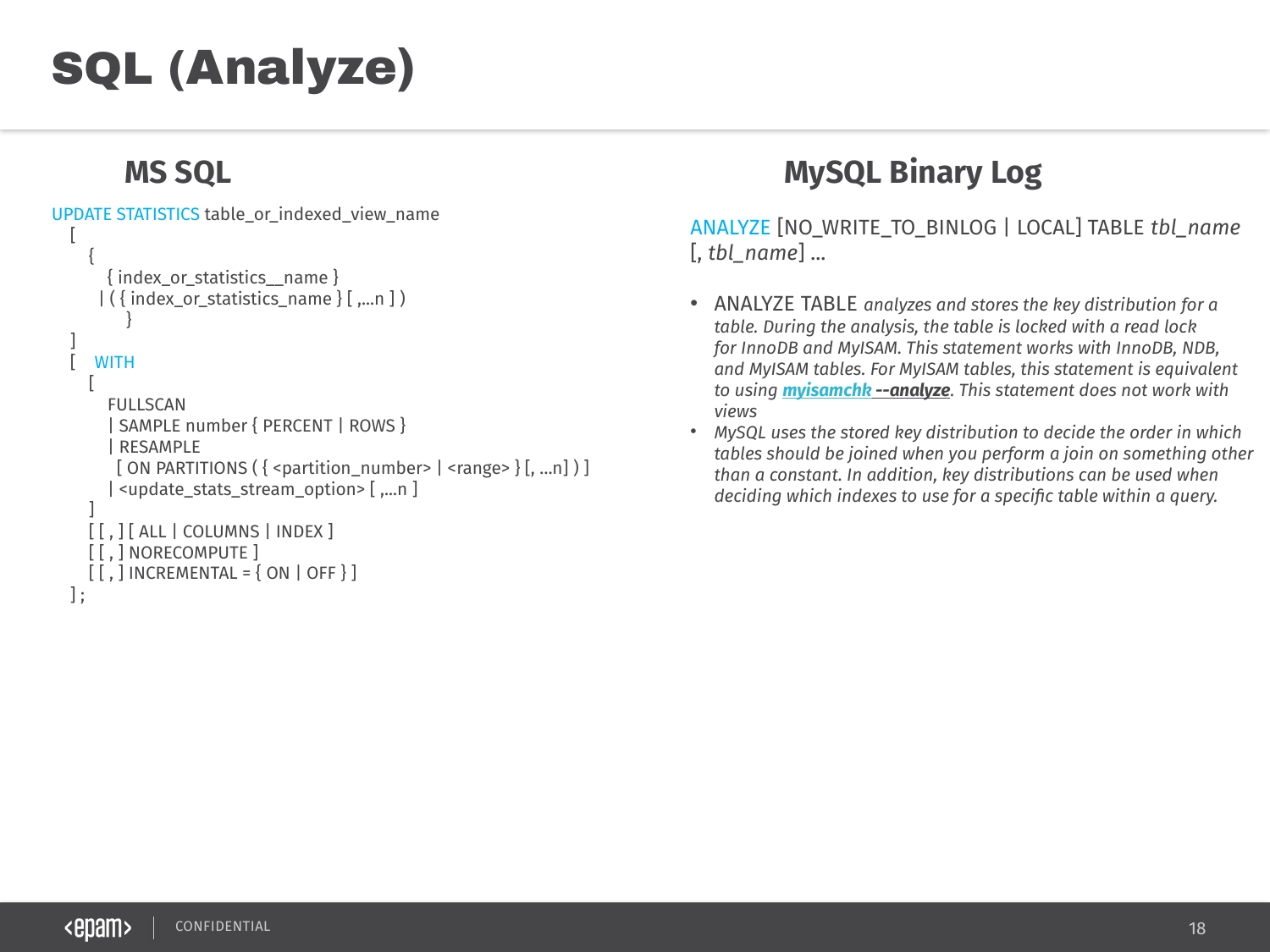

SQL (Analyze)
MS SQL
MySQL Binary Log
UPDATE STATISTICS table_or_indexed_view_name
    [
        {
            { index_or_statistics__name }
          | ( { index_or_statistics_name } [ ,...n ] )
                }
    ]
    [    WITH
        [
            FULLSCAN
            | SAMPLE number { PERCENT | ROWS }
            | RESAMPLE
              [ ON PARTITIONS ( { <partition_number> | <range> } [, …n] ) ]
            | <update_stats_stream_option> [ ,...n ]
        ]
        [ [ , ] [ ALL | COLUMNS | INDEX ]
        [ [ , ] NORECOMPUTE ]
        [ [ , ] INCREMENTAL = { ON | OFF } ]
    ] ;
ANALYZE [NO_WRITE_TO_BINLOG | LOCAL] TABLE tbl_name [, tbl_name] ...

ANALYZE TABLE analyzes and stores the key distribution for a table. During the analysis, the table is locked with a read lock for InnoDB and MyISAM. This statement works with InnoDB, NDB, and MyISAM tables. For MyISAM tables, this statement is equivalent to using myisamchk --analyze. This statement does not work with views
MySQL uses the stored key distribution to decide the order in which tables should be joined when you perform a join on something other than a constant. In addition, key distributions can be used when deciding which indexes to use for a specific table within a query.